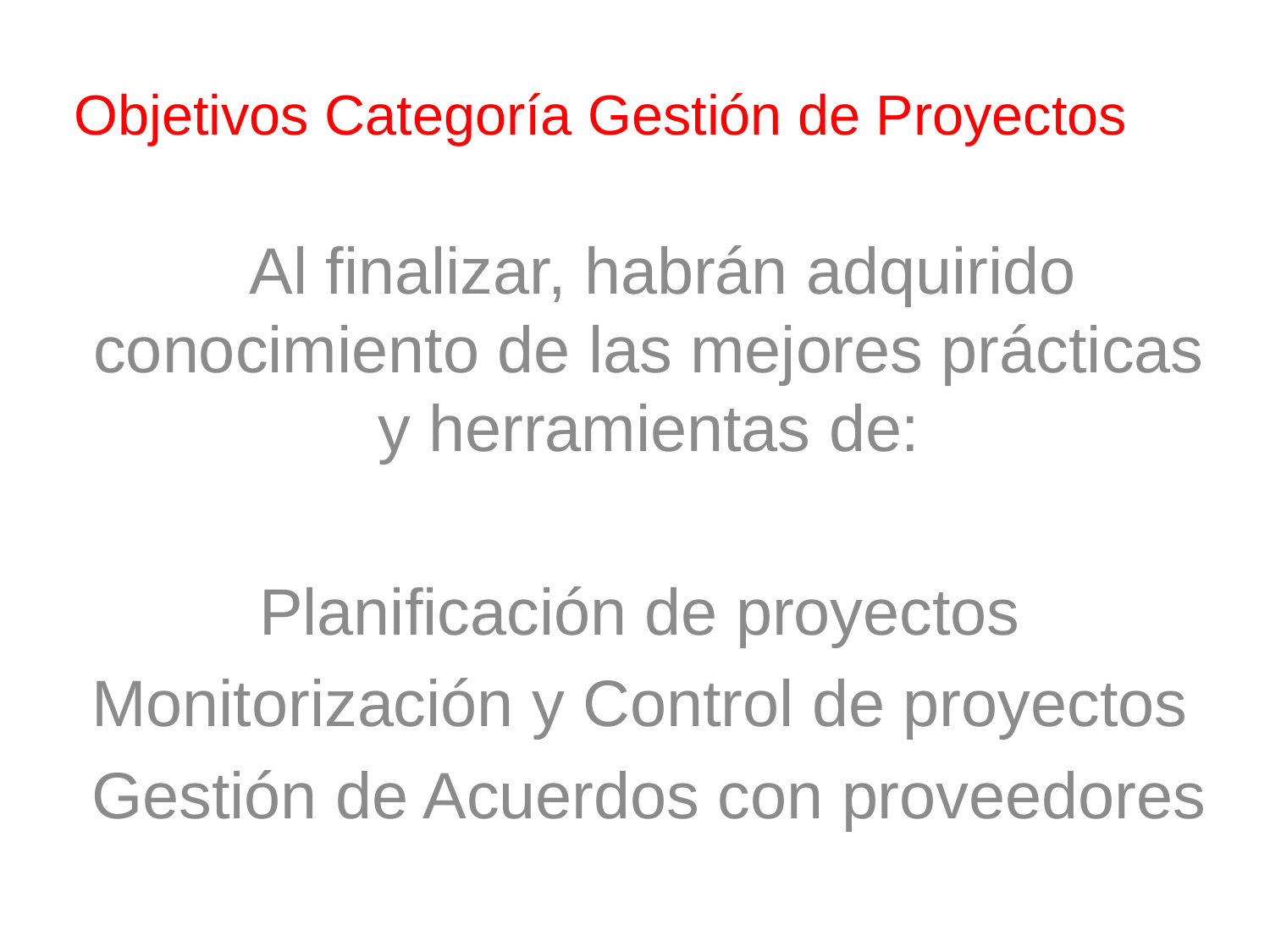

Objetivos Categoría Gestión de Proyectos
   Al finalizar, habrán adquirido conocimiento de las mejores prácticas y herramientas de:

Planificación de proyectos
Monitorización y Control de proyectos
Gestión de Acuerdos con proveedores